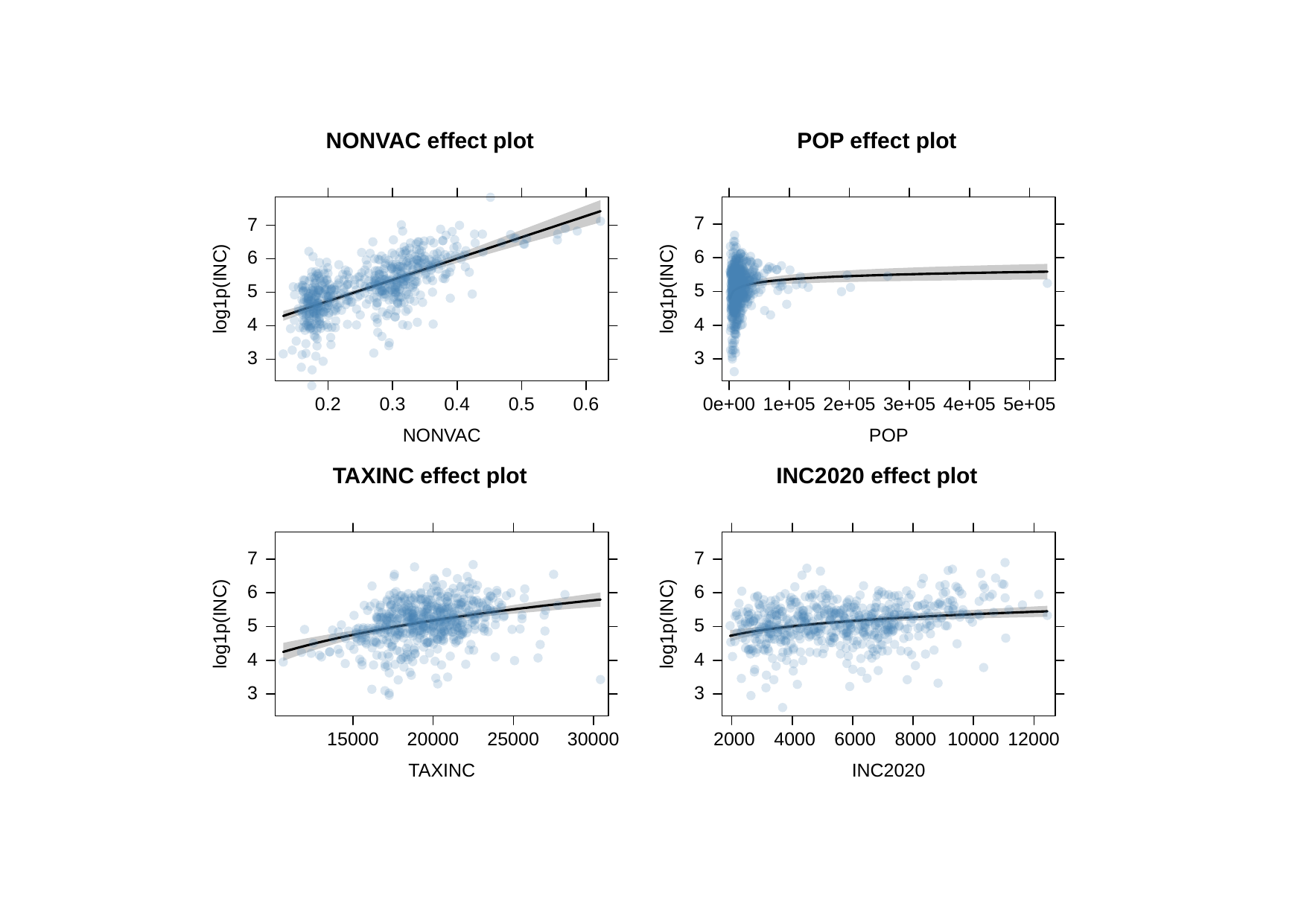

NONVAC effect plot
POP effect plot

7
7

6

6

log1p(INC)
log1p(INC)

5

5

4

4

3
3

0.3
3e+05
0.2
0.4
0.5
0.6
0e+00
1e+05
2e+05
4e+05
5e+05
NONVAC
POP
TAXINC effect plot
INC2020 effect plot

7
7

6
6

log1p(INC)
log1p(INC)

5
5

4
4

3
3

30000
15000
20000
25000
 2000
 4000
 6000
 8000
10000
12000
TAXINC
INC2020